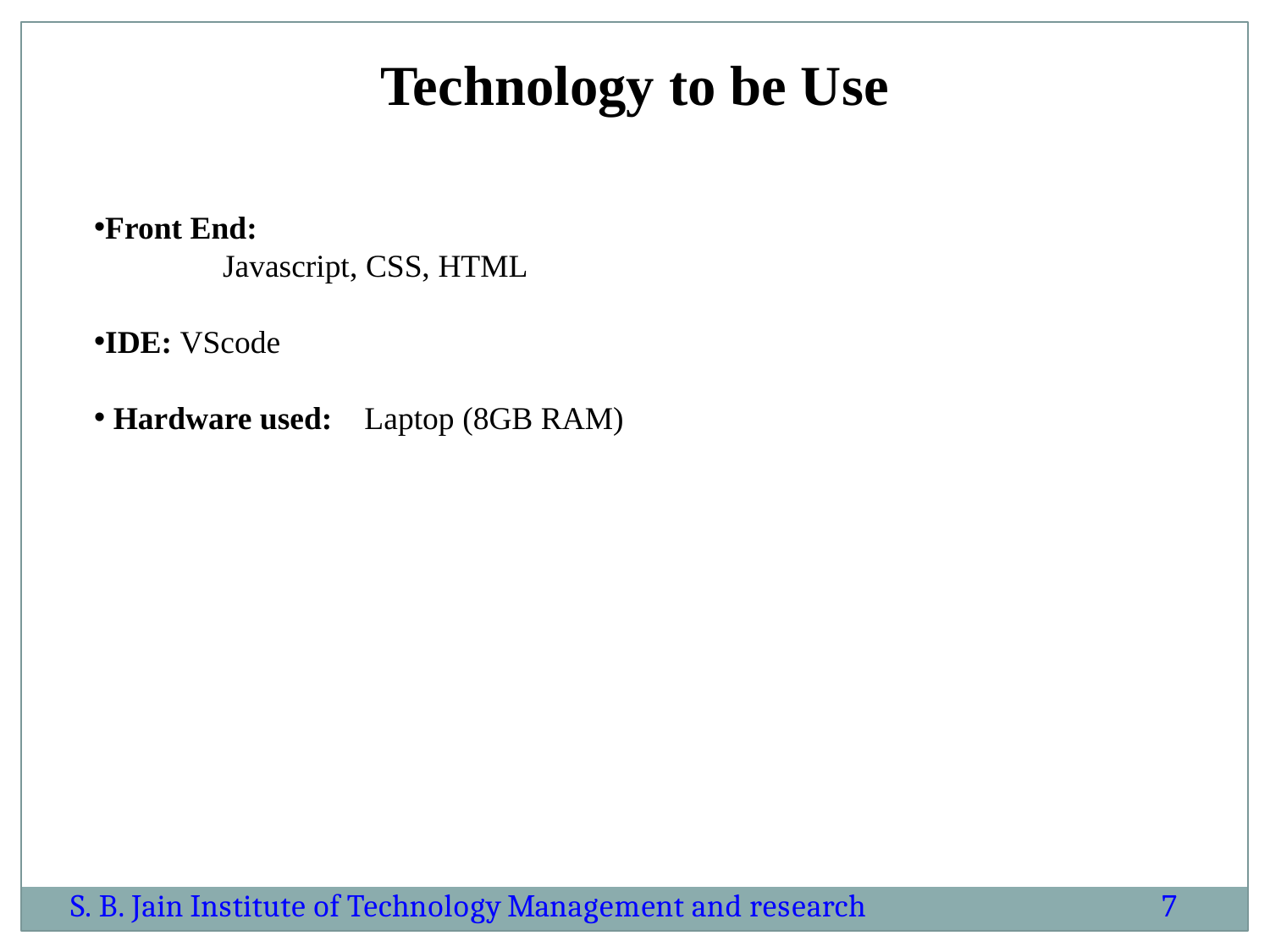

Technology to be Use
Front End:
                Javascript, CSS, HTML

IDE: VScode

 Hardware used:    Laptop (8GB RAM)

S. B. Jain Institute of Technology Management and research
7